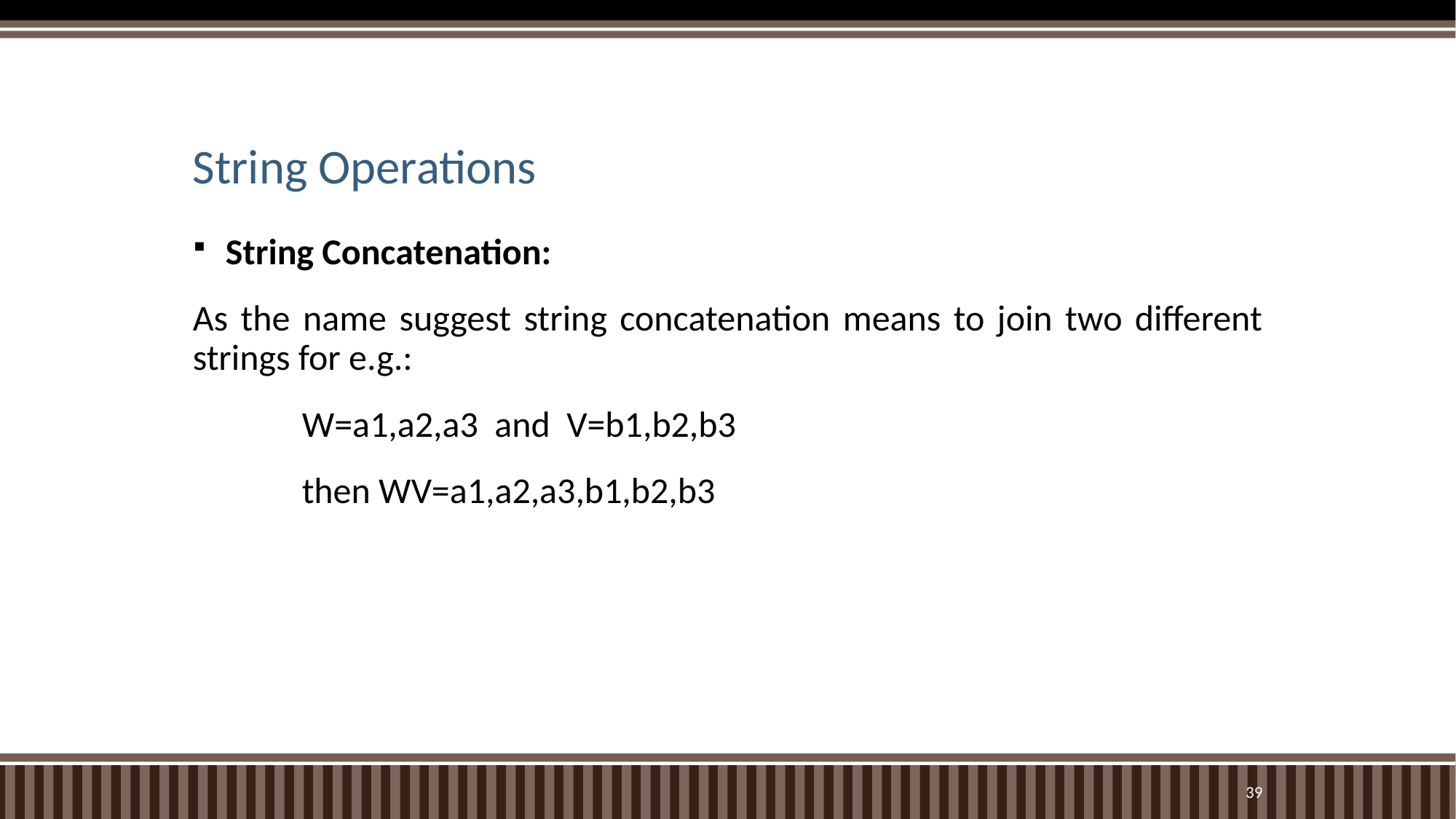

# String Operations
String Concatenation:
As the name suggest string concatenation means to join two different strings for e.g.:
	W=a1,a2,a3  and  V=b1,b2,b3
	then WV=a1,a2,a3,b1,b2,b3

39